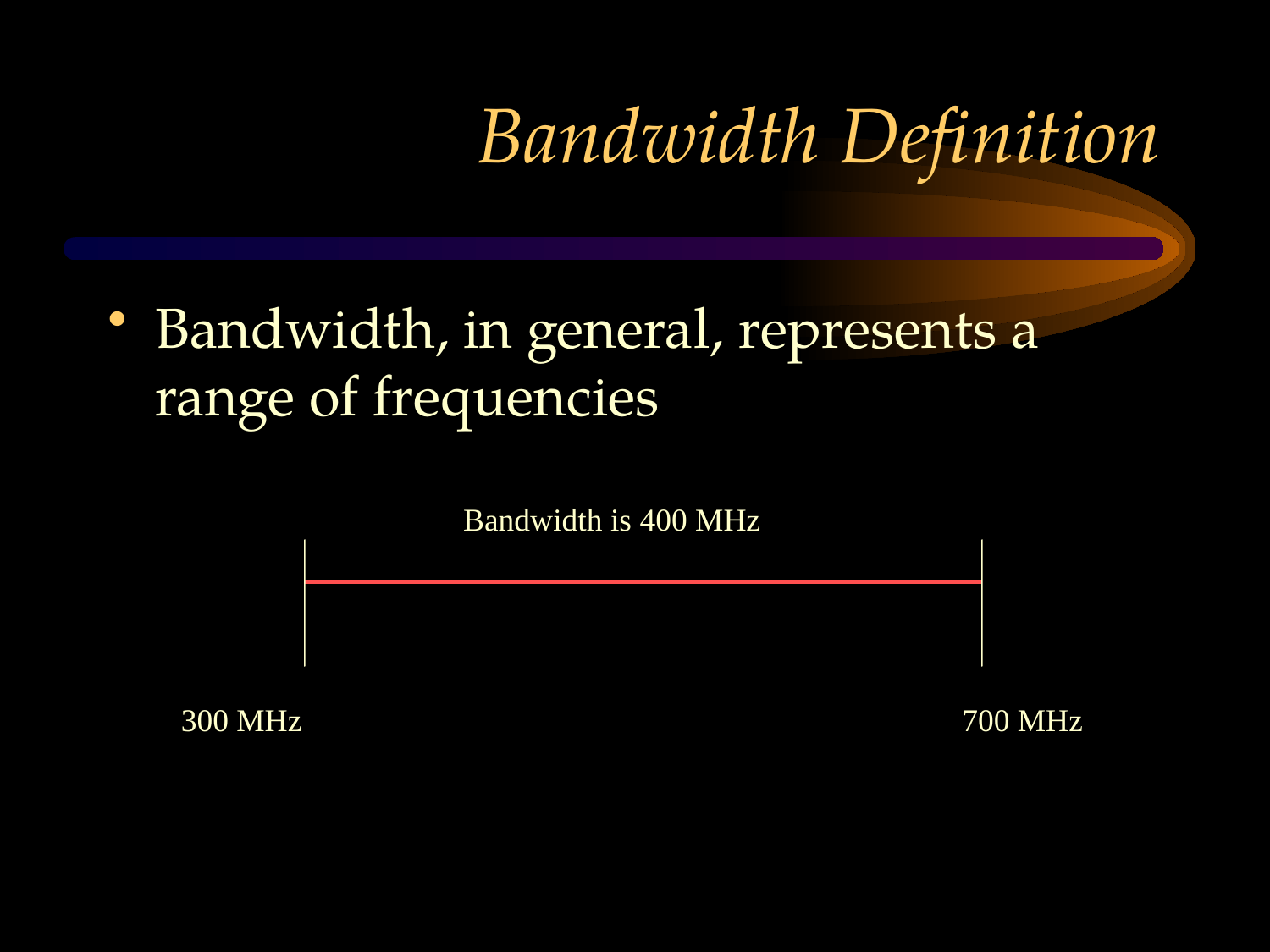

# Bandwidth Definition
Bandwidth, in general, represents a range of frequencies
Bandwidth is 400 MHz

300 MHz
700 MHz